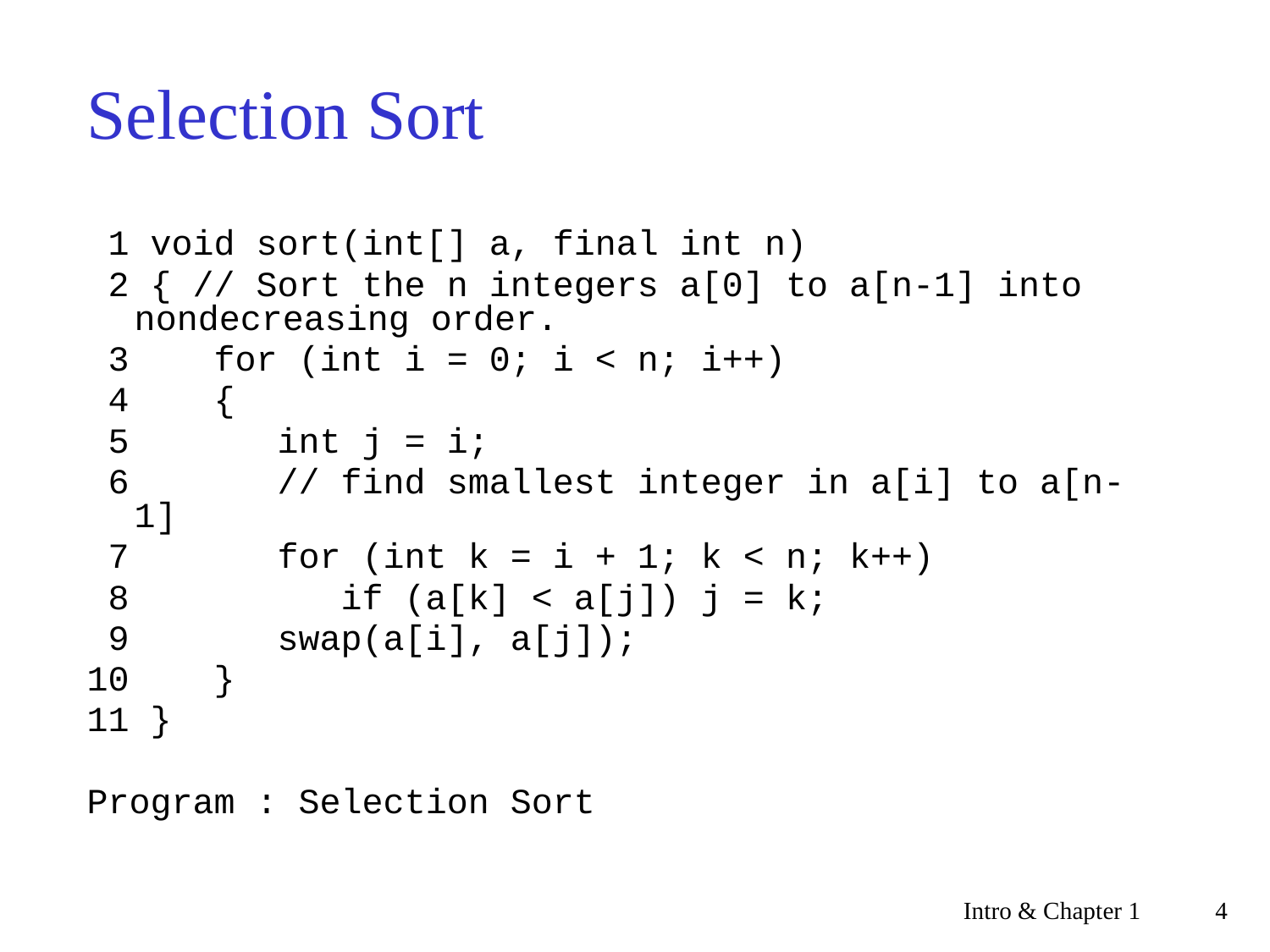

# Selection Sort
 1 void sort(int[] a, final int n)
 2 { // Sort the n integers a[0] to a[n-1] into nondecreasing order.
 3    for (int i = 0; i < n; i++)
 4    {
 5       int j = i;
 6       // find smallest integer in a[i] to a[n-1]
 7       for (int k = i + 1; k < n; k++)
 8          if (a[k] < a[j]) j = k;
 9       swap(a[i], a[j]);
10    }
11 }

Program : Selection Sort
Intro & Chapter 1
4